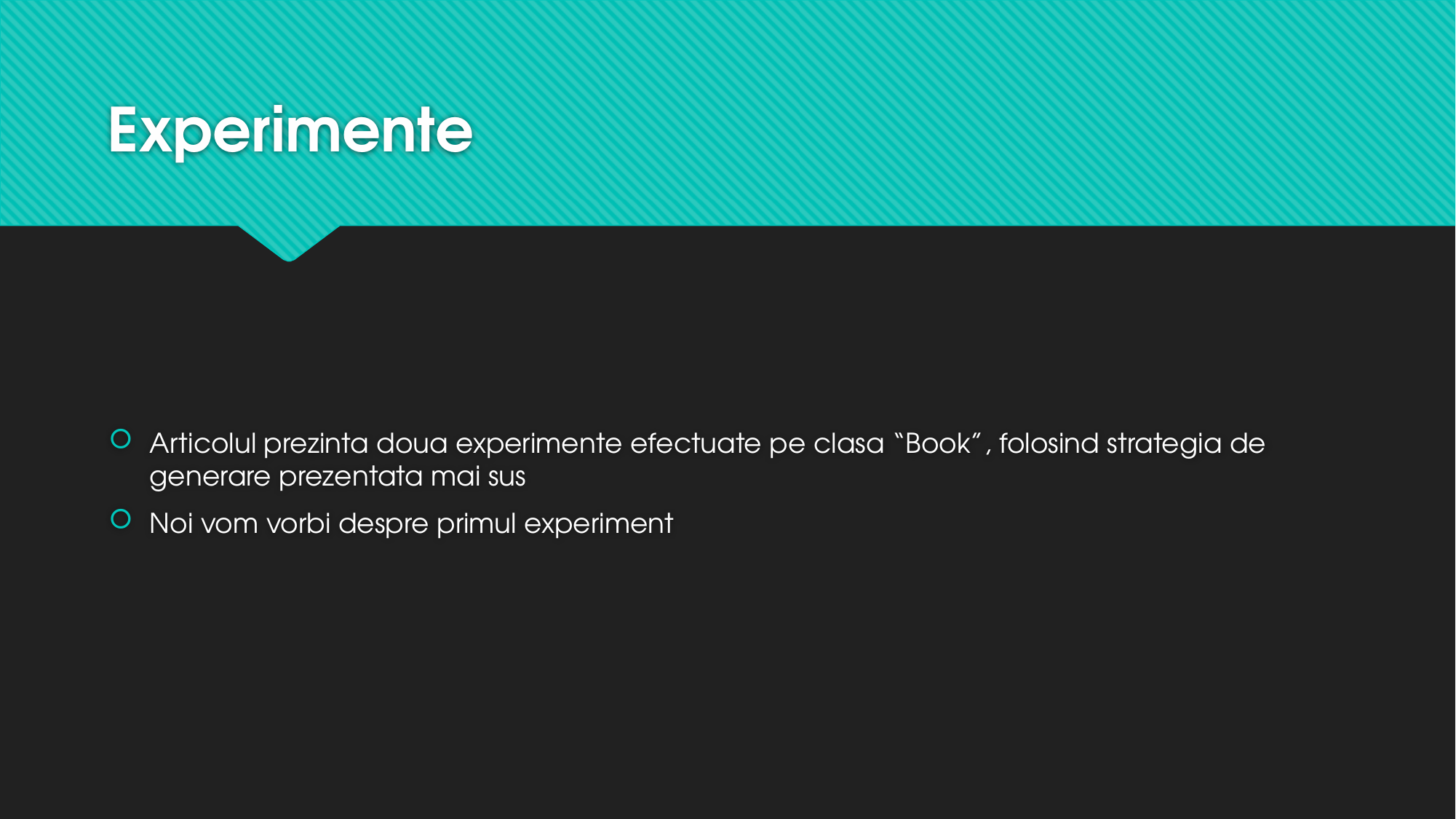

# Experimente
Articolul prezinta doua experimente efectuate pe clasa “Book”, folosind strategia de generare prezentata mai sus
Noi vom vorbi despre primul experiment